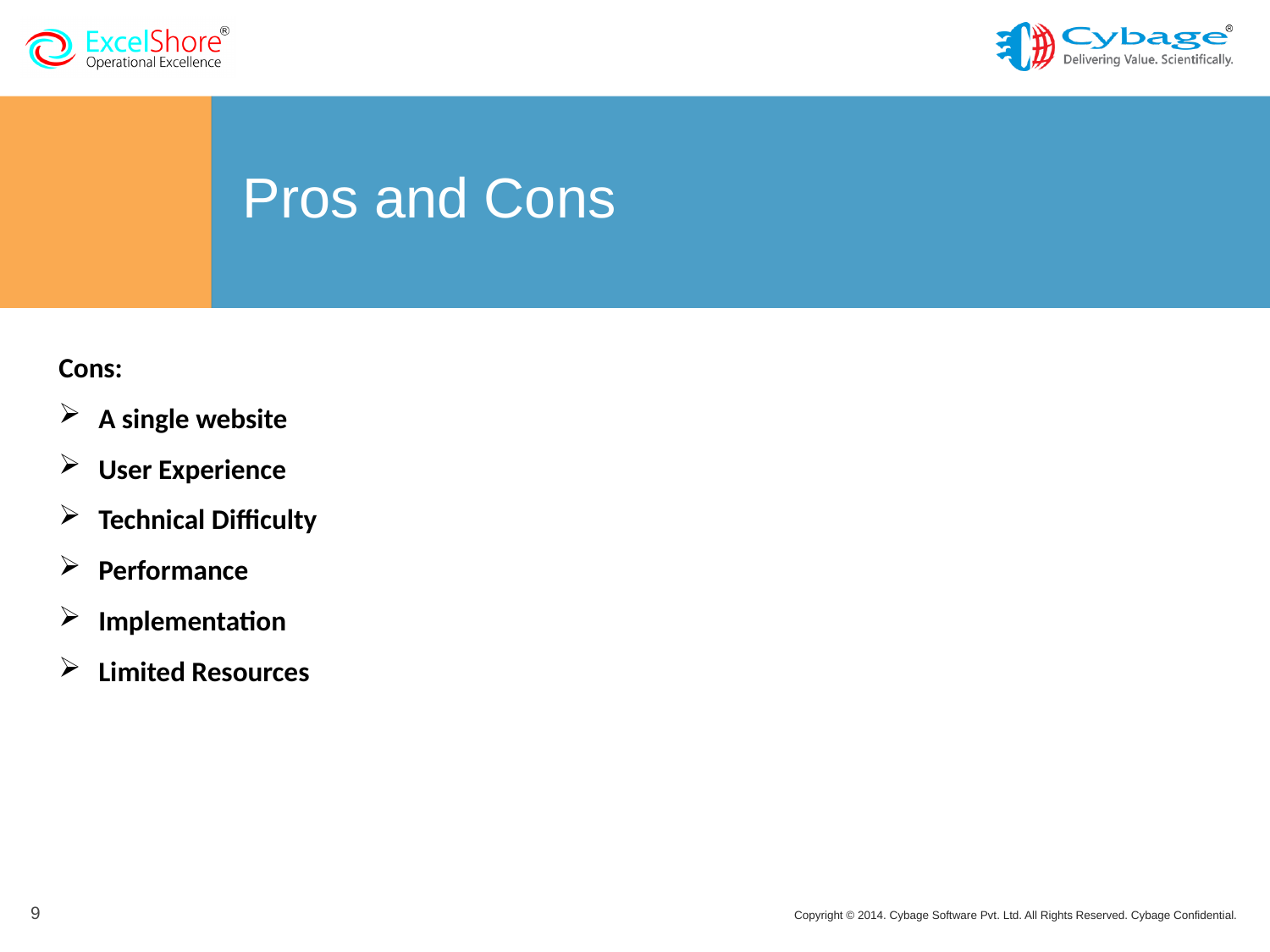

# Pros and Cons

Cons:
A single website
User Experience
Technical Difficulty
Performance
Implementation
Limited Resources

9